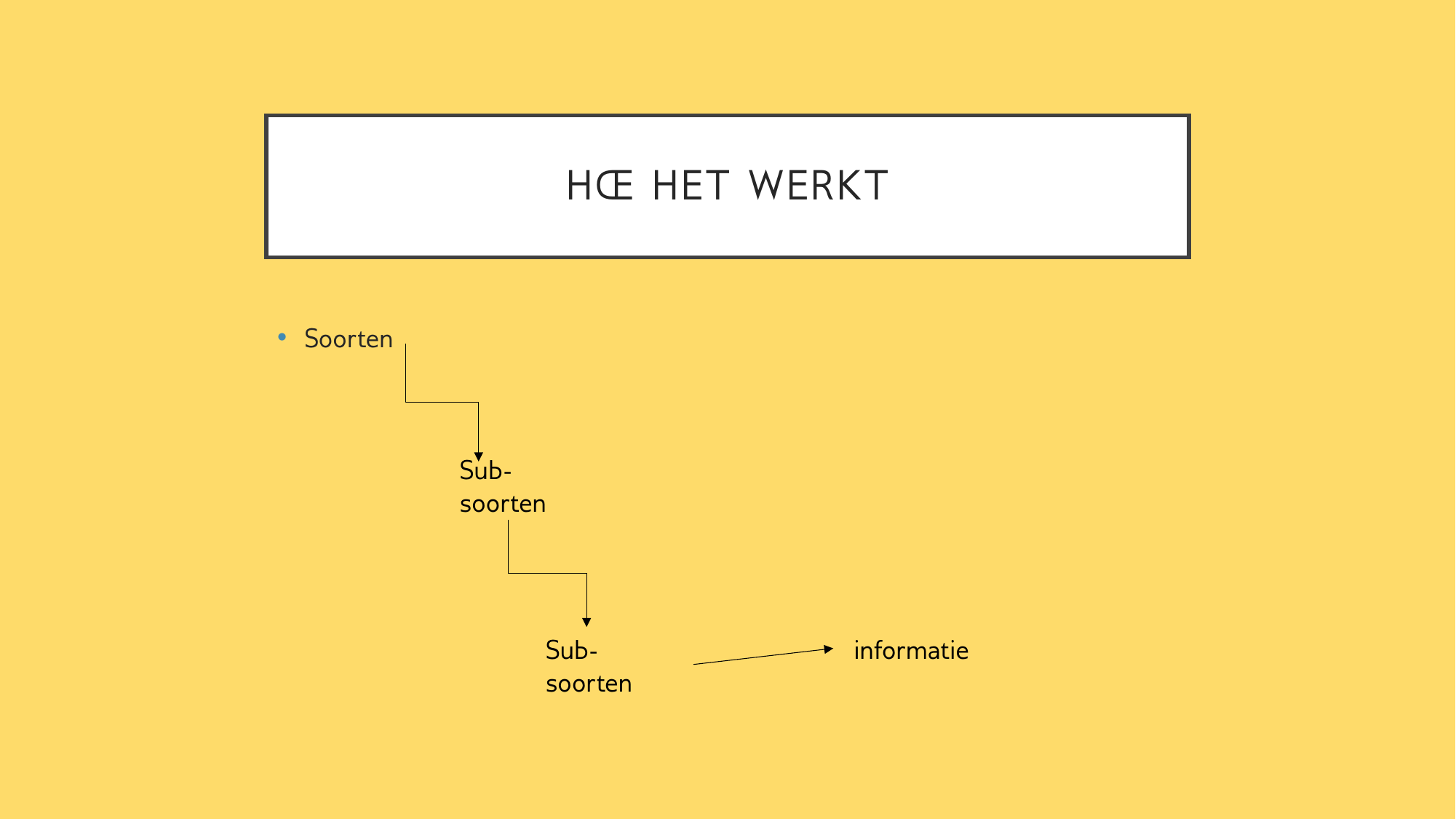

# Hoe het werkt
Soorten
Sub-soorten
Sub-soorten
informatie